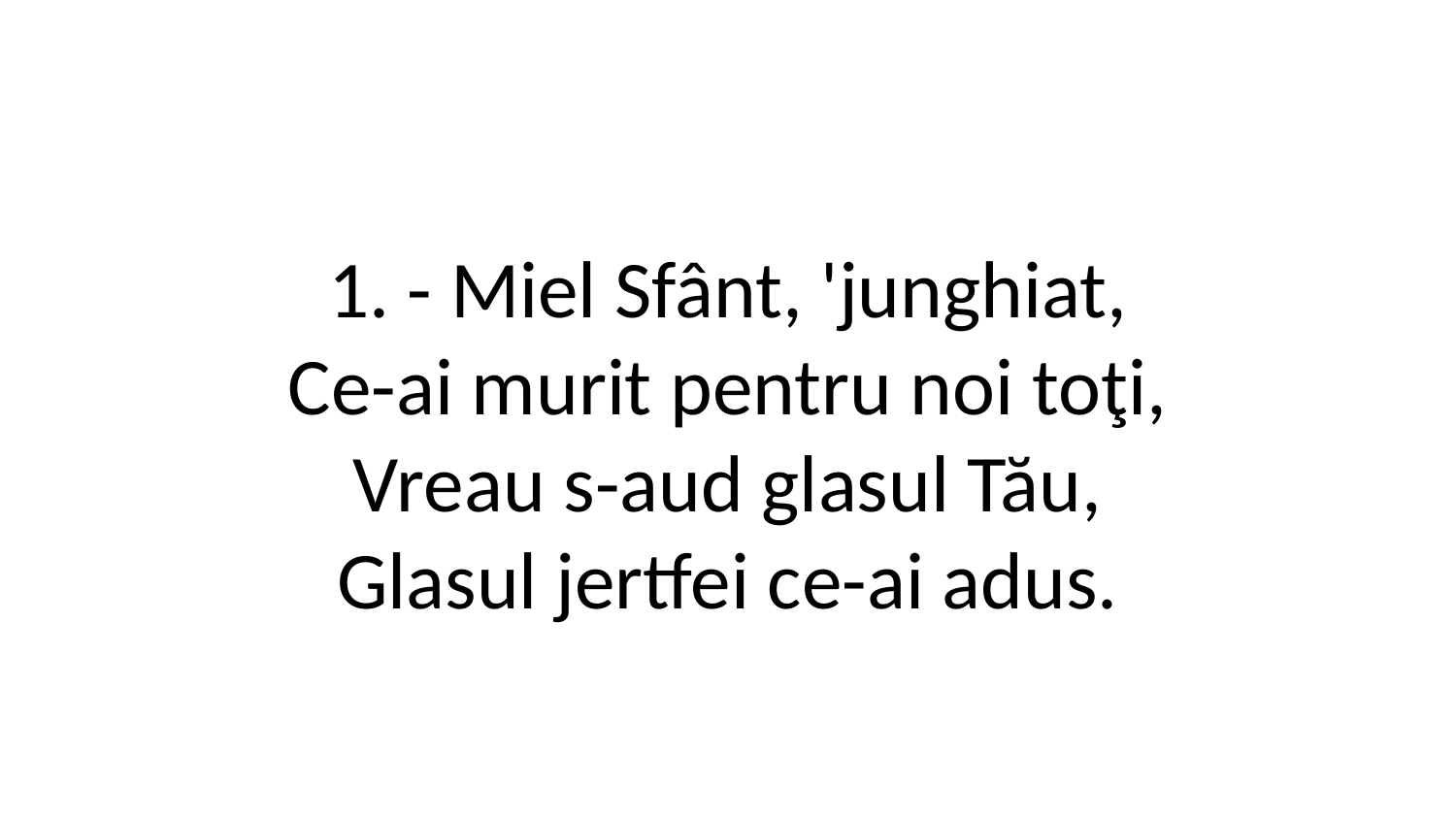

1. - Miel Sfânt, 'junghiat,
Ce-ai murit pentru noi toţi,
Vreau s-aud glasul Tău,
Glasul jertfei ce-ai adus.